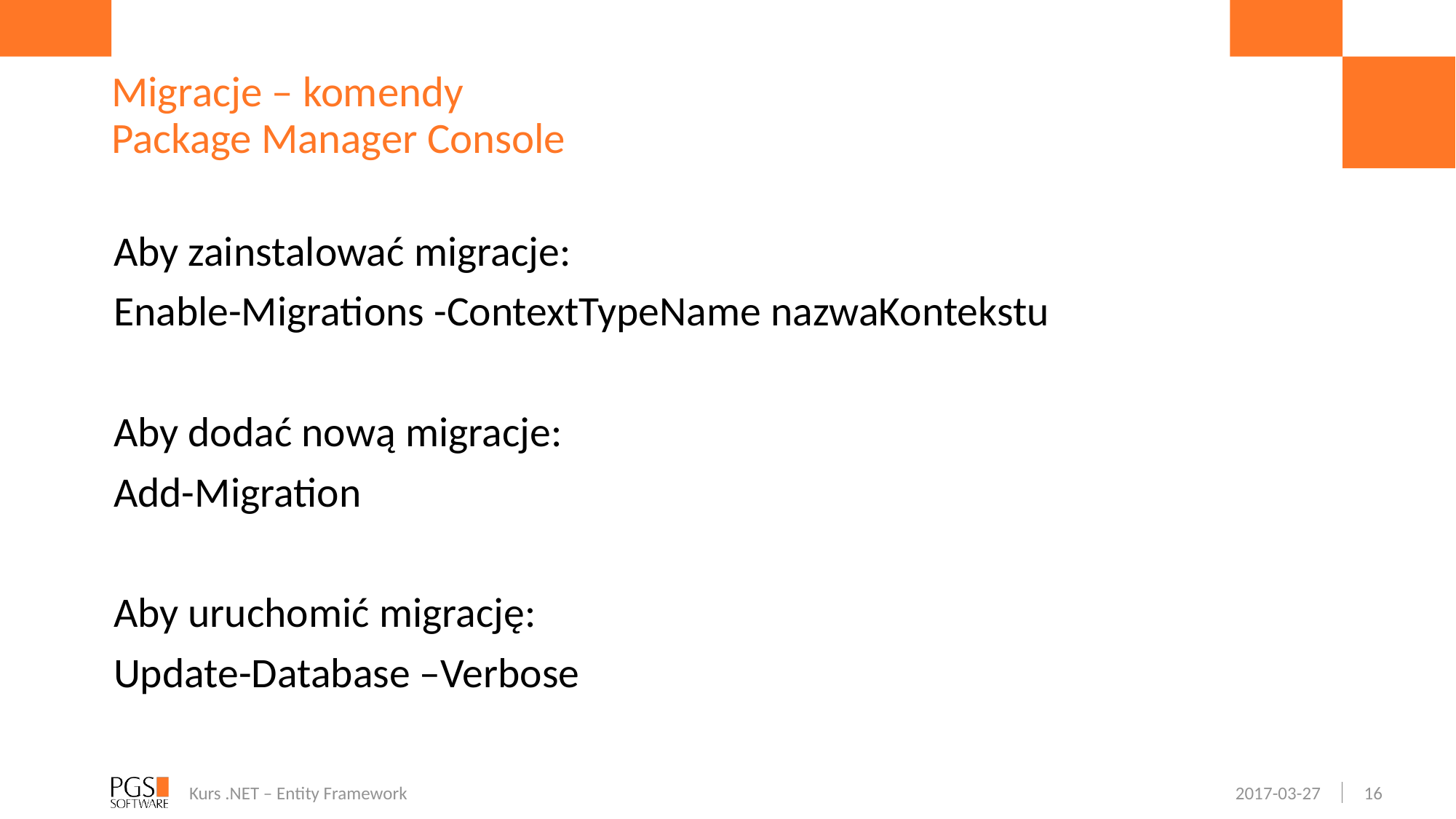

# Migracje – komendy Package Manager Console
Aby zainstalować migracje:
Enable-Migrations -ContextTypeName nazwaKontekstu

Aby dodać nową migracje:
Add-Migration

Aby uruchomić migrację:
Update-Database –Verbose
Kurs .NET – Entity Framework
2017-03-27
16